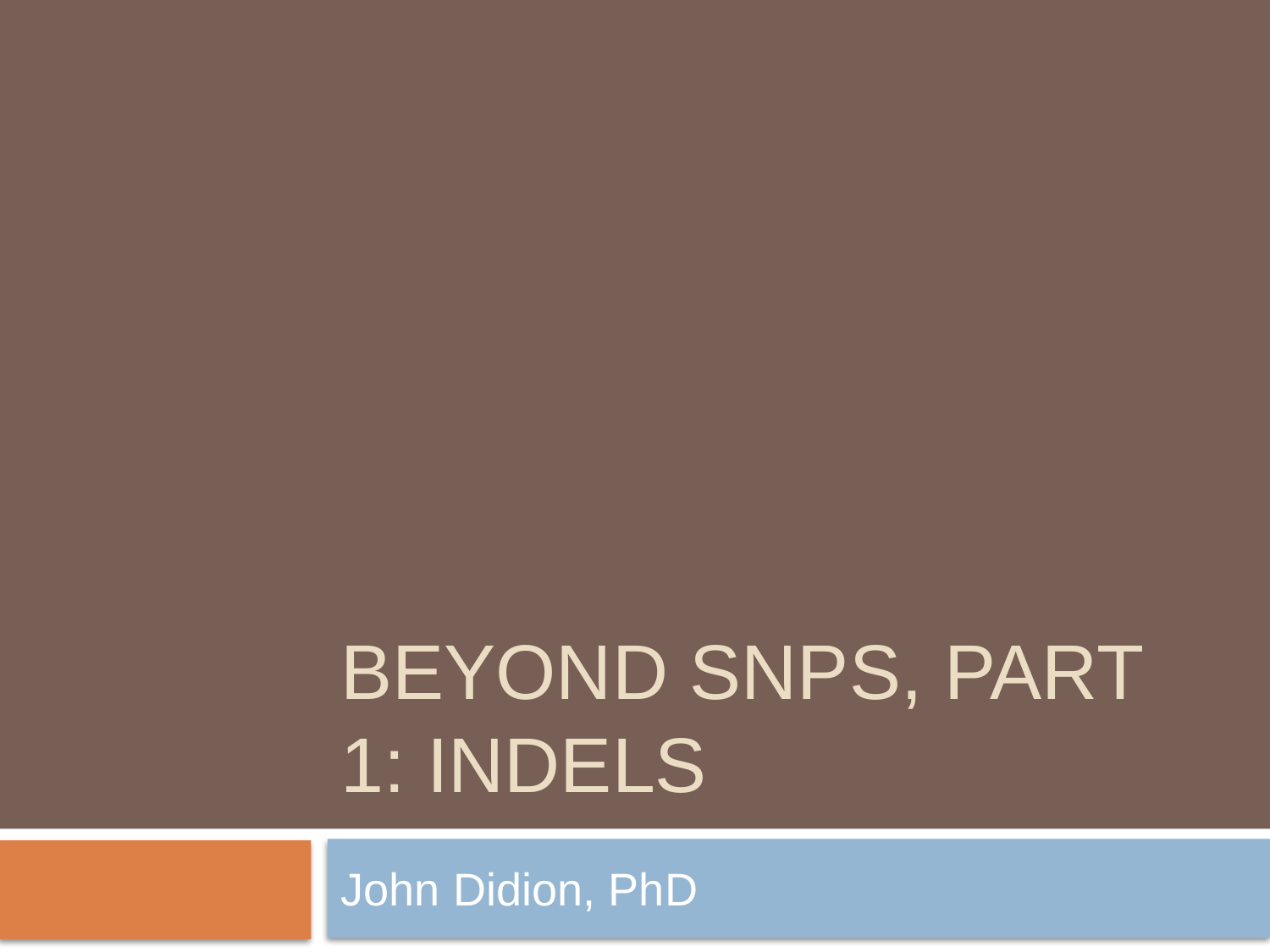

# Beyond SNPs, part 1: indels
John Didion, PhD